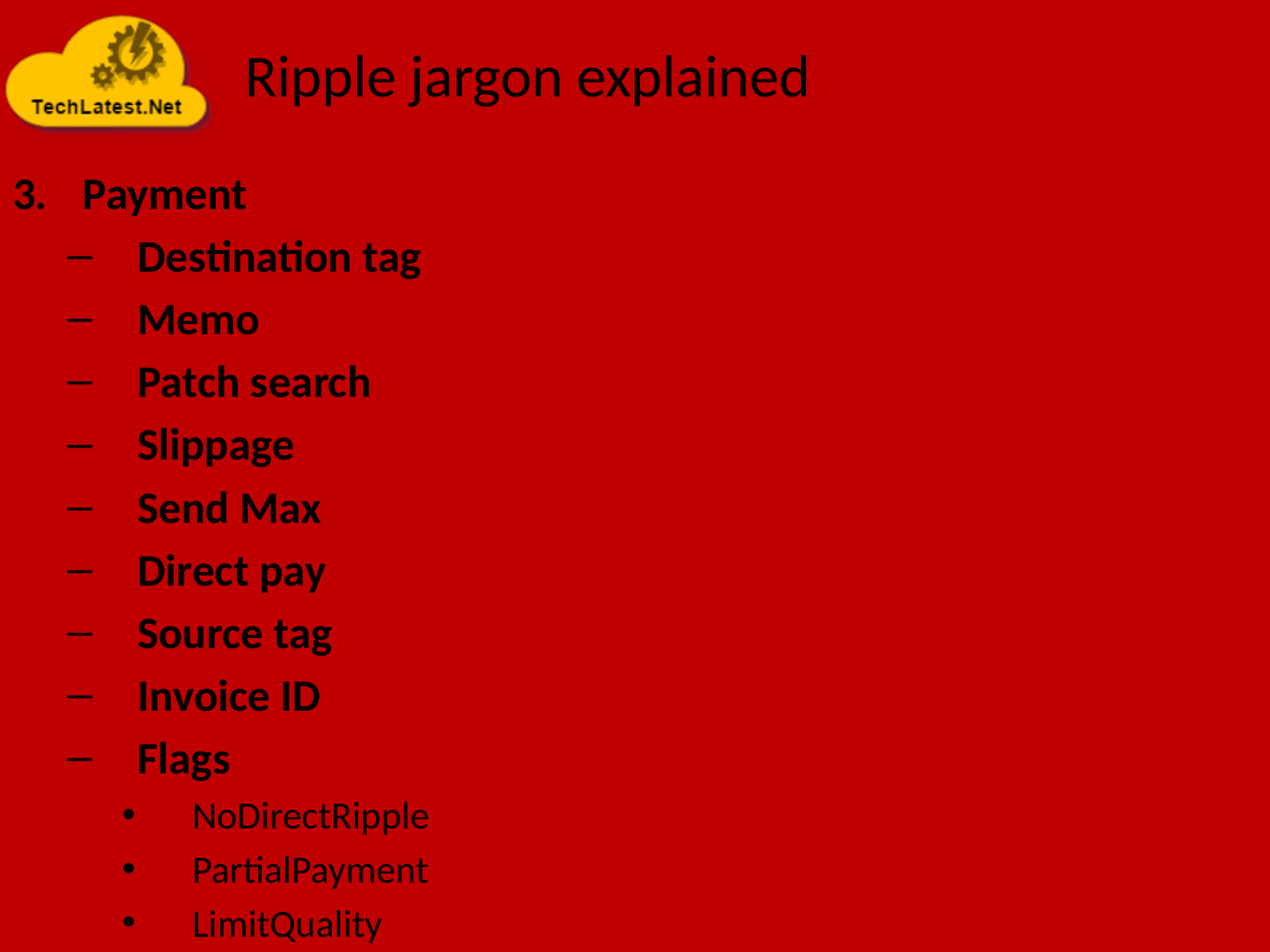

# Ripple jargon explained
Payment
Destination tag
Memo
Patch search
Slippage
Send Max
Direct pay
Source tag
Invoice ID
Flags
NoDirectRipple
PartialPayment
LimitQuality